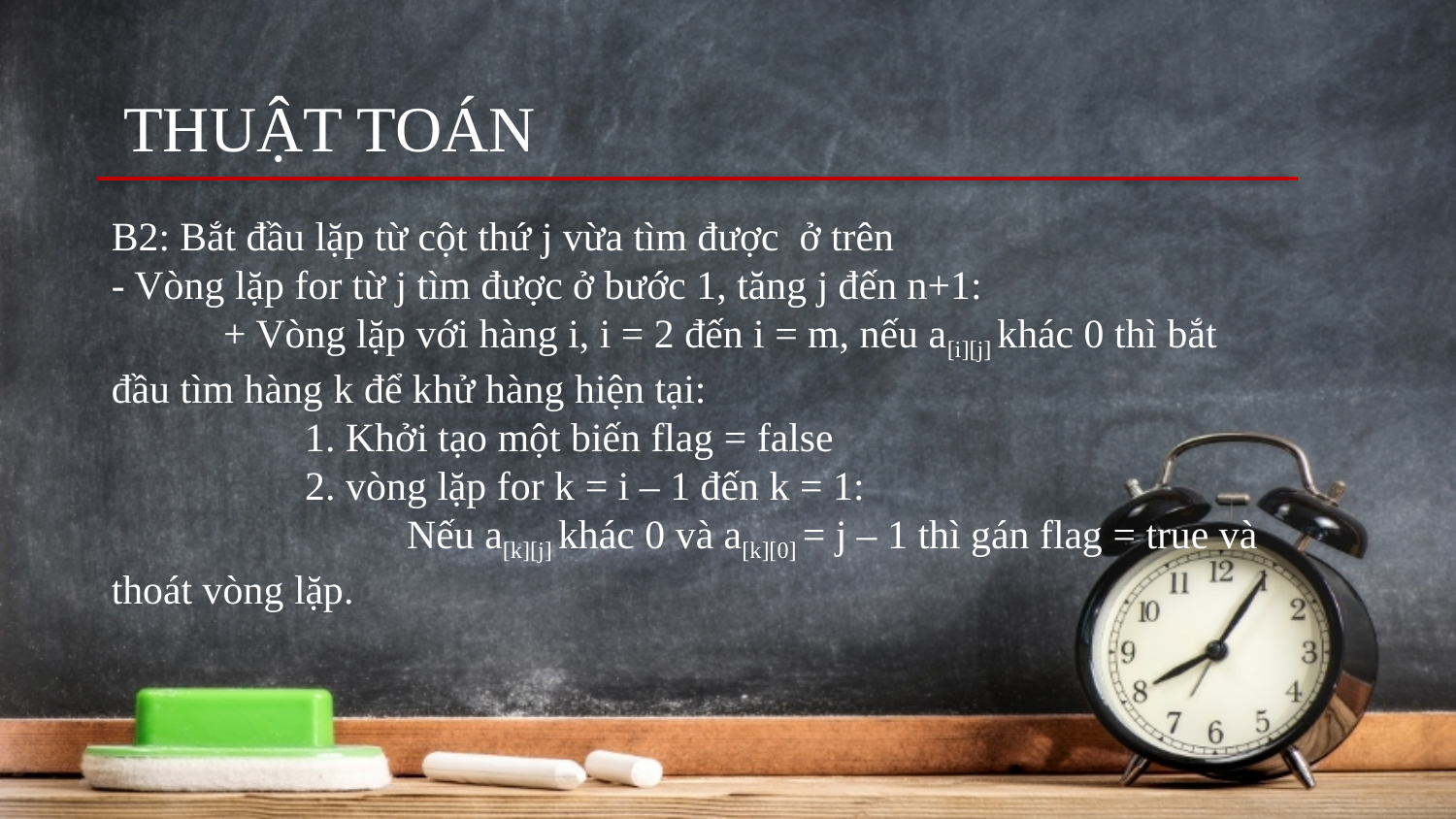

THUẬT TOÁN
B2: Bắt đầu lặp từ cột thứ j vừa tìm được  ở trên
- Vòng lặp for từ j tìm được ở bước 1, tăng j đến n+1:
           + Vòng lặp với hàng i, i = 2 đến i = m, nếu a[i][j] khác 0 thì bắt đầu tìm hàng k để khử hàng hiện tại:
                   1. Khởi tạo một biến flag = false
                   2. vòng lặp for k = i – 1 đến k = 1:
                             Nếu a[k][j] khác 0 và a[k][0] = j – 1 thì gán flag = true và thoát vòng lặp.